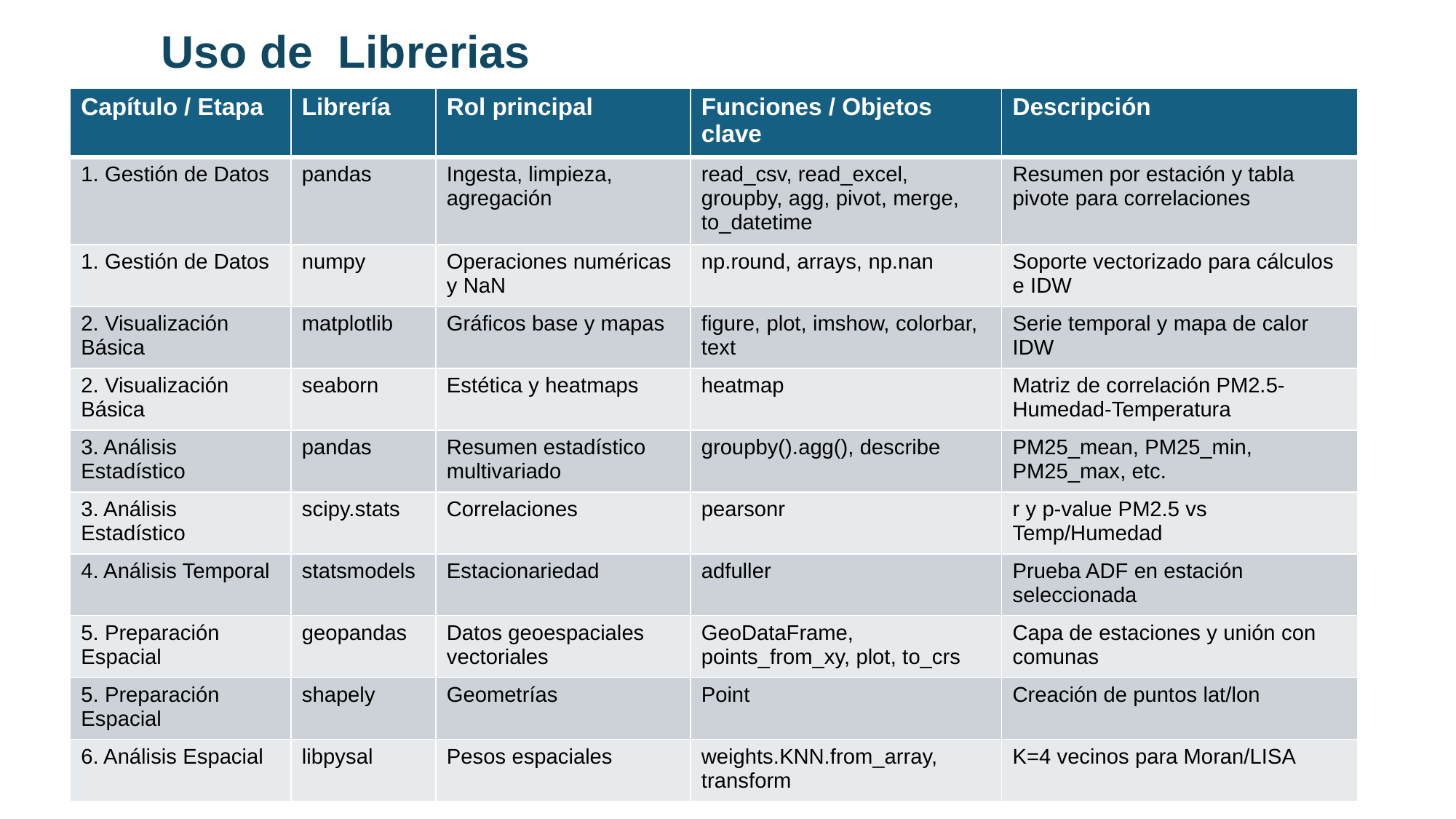

Uso de  Librerias
| Capítulo / Etapa | Librería | Rol principal | Funciones / Objetos clave | Descripción |
| --- | --- | --- | --- | --- |
| 1. Gestión de Datos | pandas | Ingesta, limpieza, agregación | read\_csv, read\_excel, groupby, agg, pivot, merge, to\_datetime | Resumen por estación y tabla pivote para correlaciones |
| 1. Gestión de Datos | numpy | Operaciones numéricas y NaN | np.round, arrays, np.nan | Soporte vectorizado para cálculos e IDW |
| 2. Visualización Básica | matplotlib | Gráficos base y mapas | figure, plot, imshow, colorbar, text | Serie temporal y mapa de calor IDW |
| 2. Visualización Básica | seaborn | Estética y heatmaps | heatmap | Matriz de correlación PM2.5-Humedad-Temperatura |
| 3. Análisis Estadístico | pandas | Resumen estadístico multivariado | groupby().agg(), describe | PM25\_mean, PM25\_min, PM25\_max, etc. |
| 3. Análisis Estadístico | scipy.stats | Correlaciones | pearsonr | r y p-value PM2.5 vs Temp/Humedad |
| 4. Análisis Temporal | statsmodels | Estacionariedad | adfuller | Prueba ADF en estación seleccionada |
| 5. Preparación Espacial | geopandas | Datos geoespaciales vectoriales | GeoDataFrame, points\_from\_xy, plot, to\_crs | Capa de estaciones y unión con comunas |
| 5. Preparación Espacial | shapely | Geometrías | Point | Creación de puntos lat/lon |
| 6. Análisis Espacial | libpysal | Pesos espaciales | weights.KNN.from\_array, transform | K=4 vecinos para Moran/LISA |